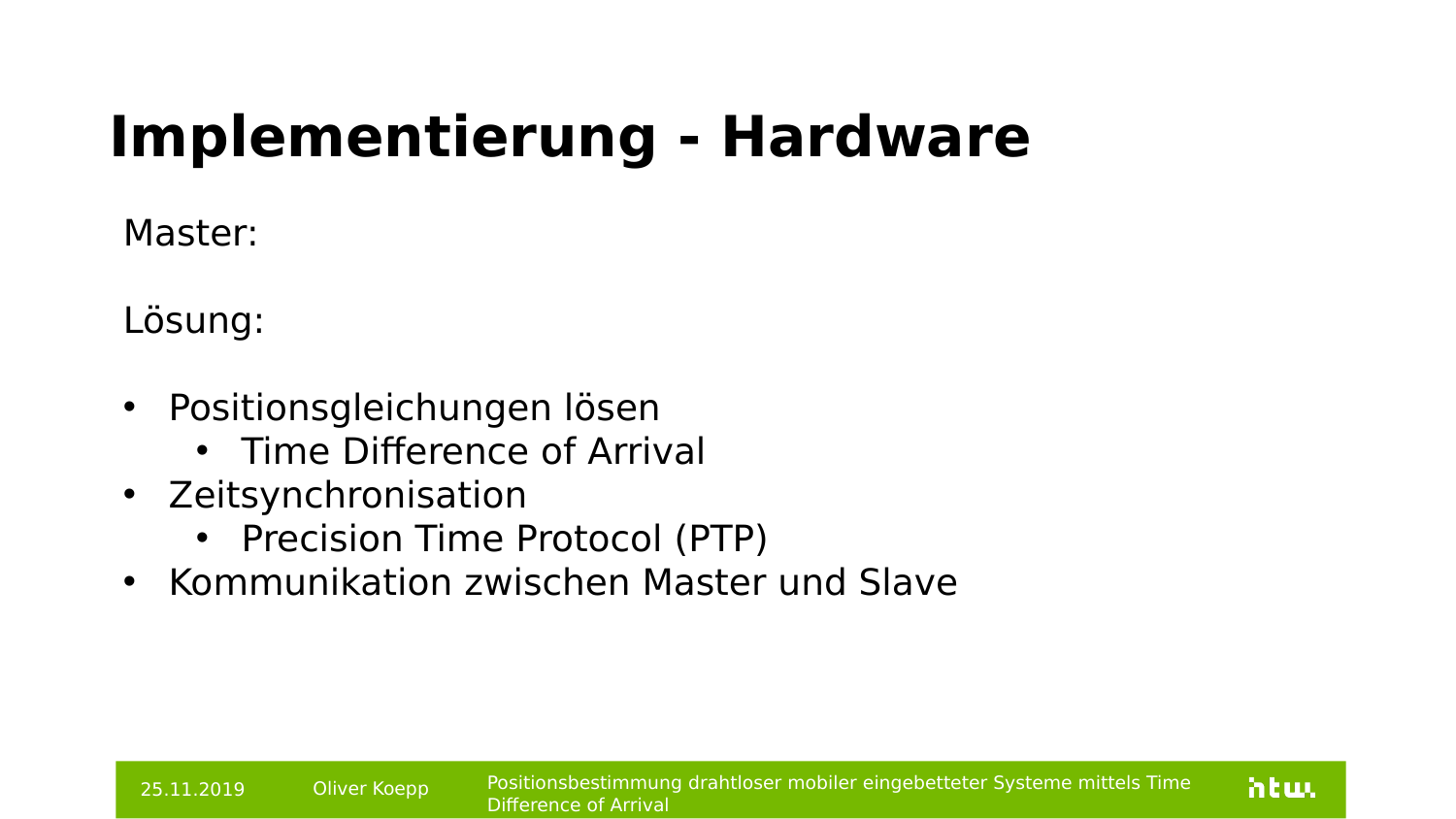

# Implementierung - Hardware
Master:

Lösung:

Positionsgleichungen lösen
Time Difference of Arrival
Zeitsynchronisation
Precision Time Protocol (PTP)
Kommunikation zwischen Master und Slave

Oliver Koepp
25.11.2019
Positionsbestimmung drahtloser mobiler eingebetteter Systeme mittels Time Difference of Arrival